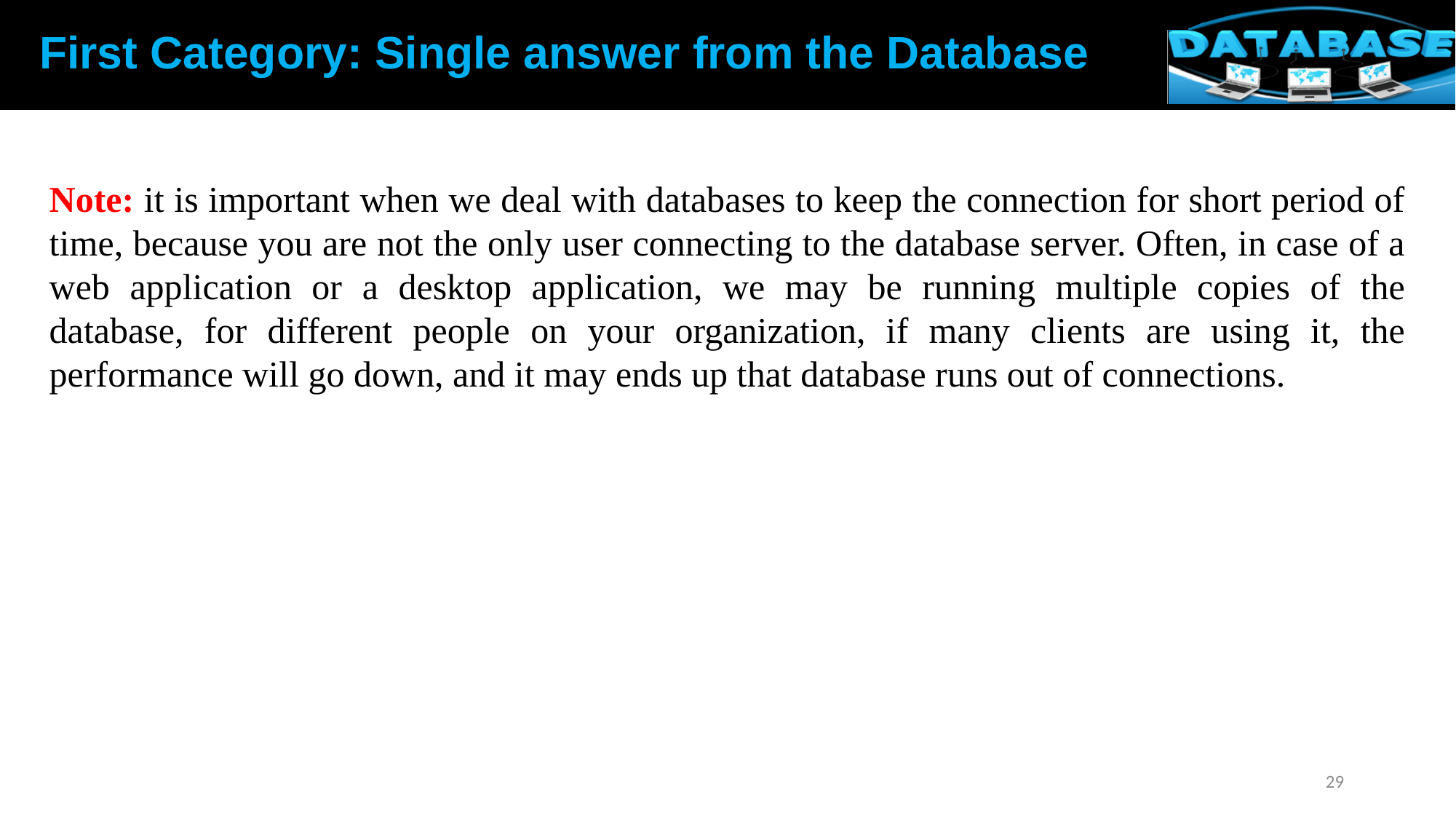

First Category: Single answer from the Database
Note: it is important when we deal with databases to keep the connection for short period of time, because you are not the only user connecting to the database server. Often, in case of a web application or a desktop application, we may be running multiple copies of the database, for different people on your organization, if many clients are using it, the performance will go down, and it may ends up that database runs out of connections.
29